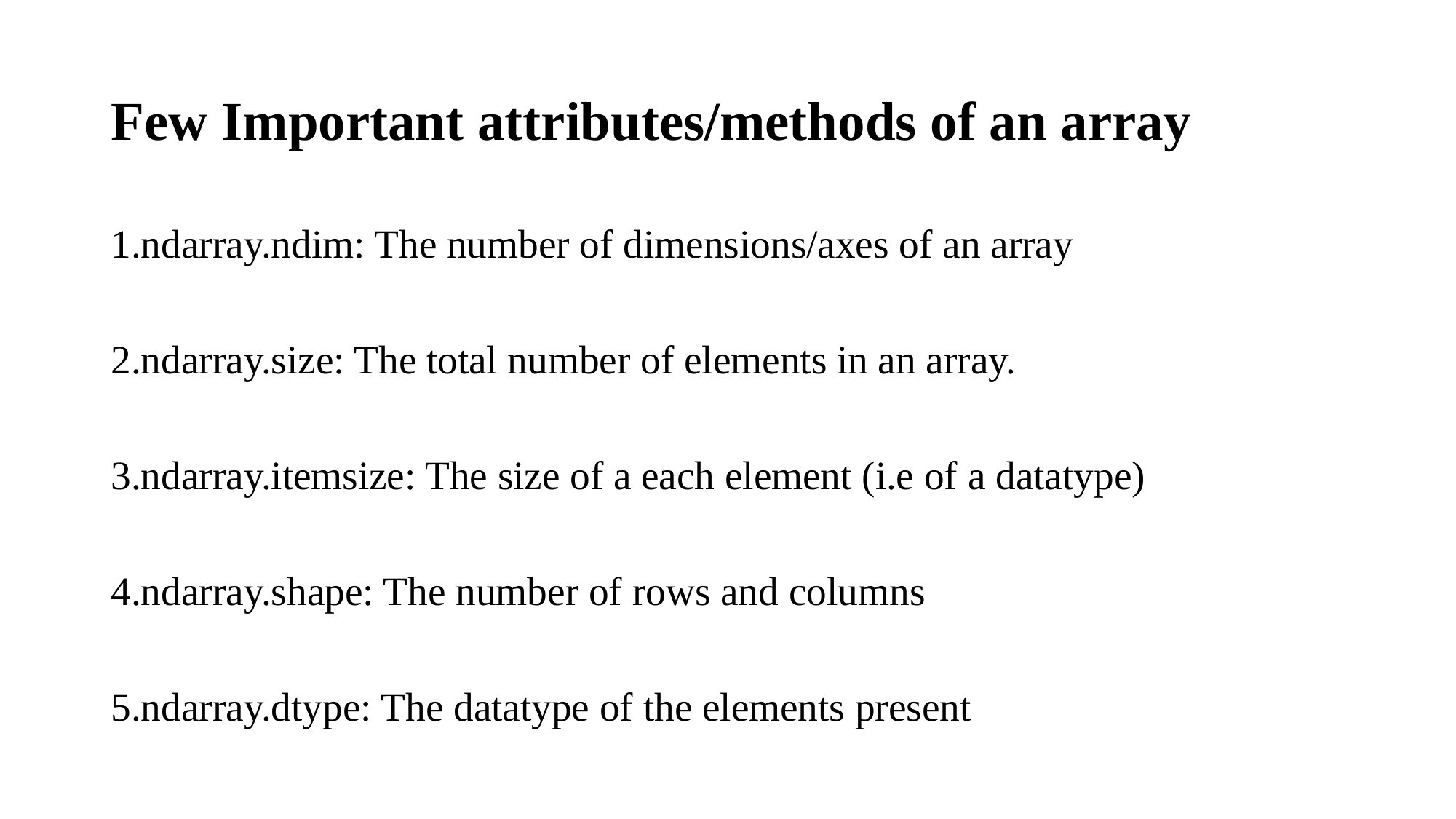

# Few Important attributes/methods of an array
1.ndarray.ndim: The number of dimensions/axes of an array

2.ndarray.size: The total number of elements in an array.

3.ndarray.itemsize: The size of a each element (i.e of a datatype)

4.ndarray.shape: The number of rows and columns

5.ndarray.dtype: The datatype of the elements present